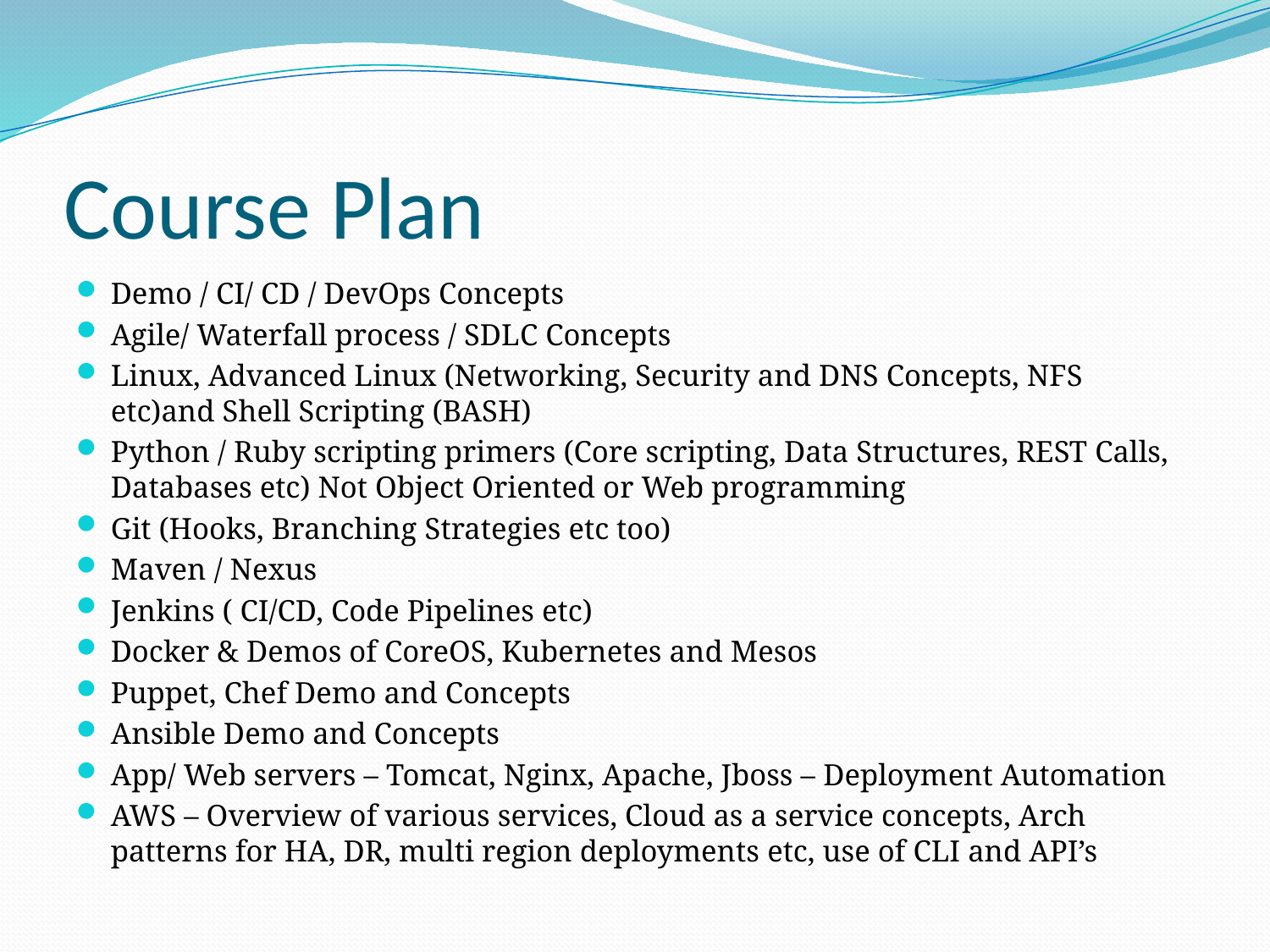

# Course Plan
Demo / CI/ CD / DevOps Concepts
Agile/ Waterfall process / SDLC Concepts
Linux, Advanced Linux (Networking, Security and DNS Concepts, NFS etc)and Shell Scripting (BASH)
Python / Ruby scripting primers (Core scripting, Data Structures, REST Calls, Databases etc) Not Object Oriented or Web programming
Git (Hooks, Branching Strategies etc too)
Maven / Nexus
Jenkins ( CI/CD, Code Pipelines etc)
Docker & Demos of CoreOS, Kubernetes and Mesos
Puppet, Chef Demo and Concepts
Ansible Demo and Concepts
App/ Web servers – Tomcat, Nginx, Apache, Jboss – Deployment Automation
AWS – Overview of various services, Cloud as a service concepts, Arch patterns for HA, DR, multi region deployments etc, use of CLI and API’s